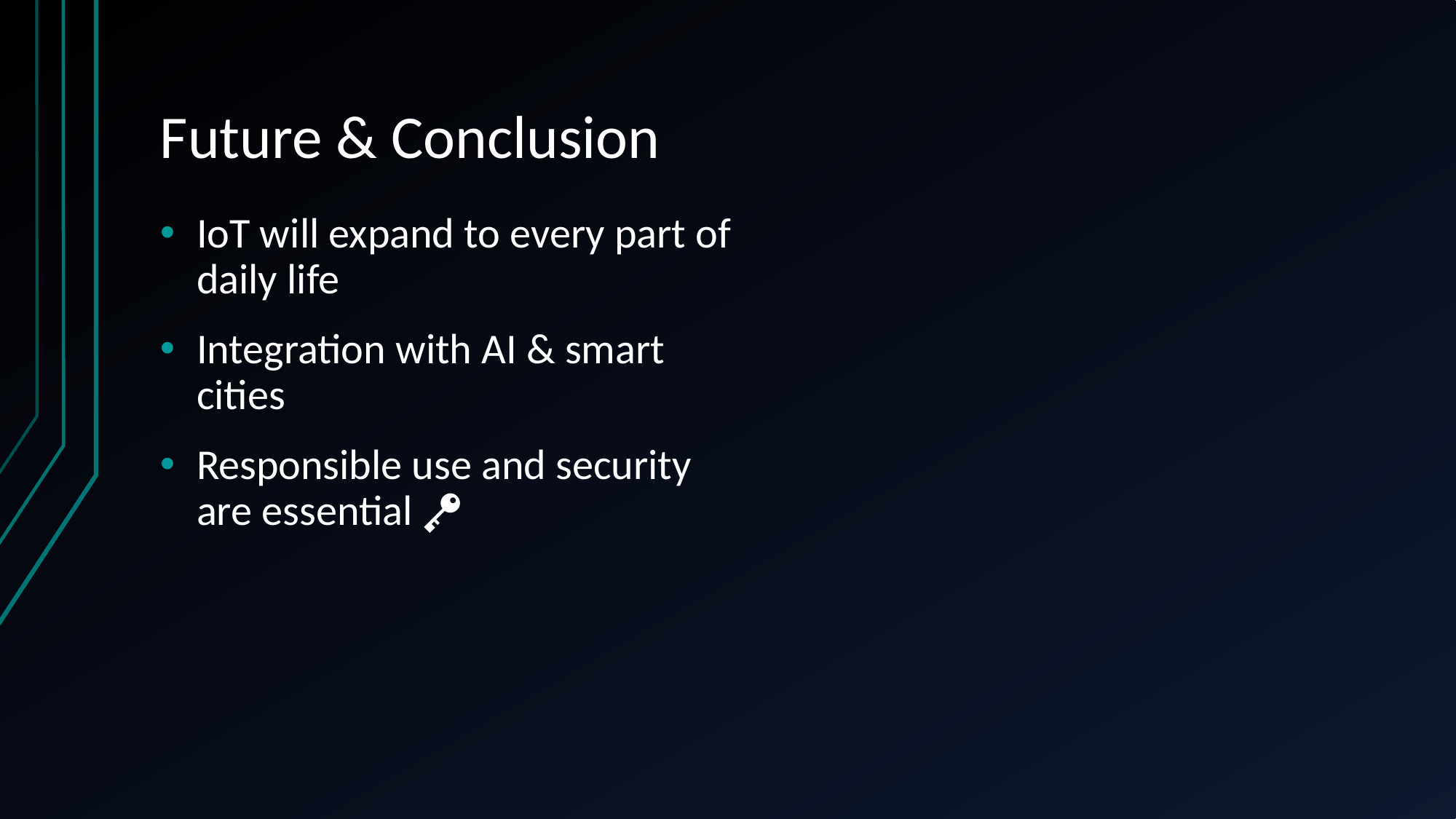

# Future & Conclusion
IoT will expand to every part of daily life
Integration with AI & smart cities
Responsible use and security are essential 🔑